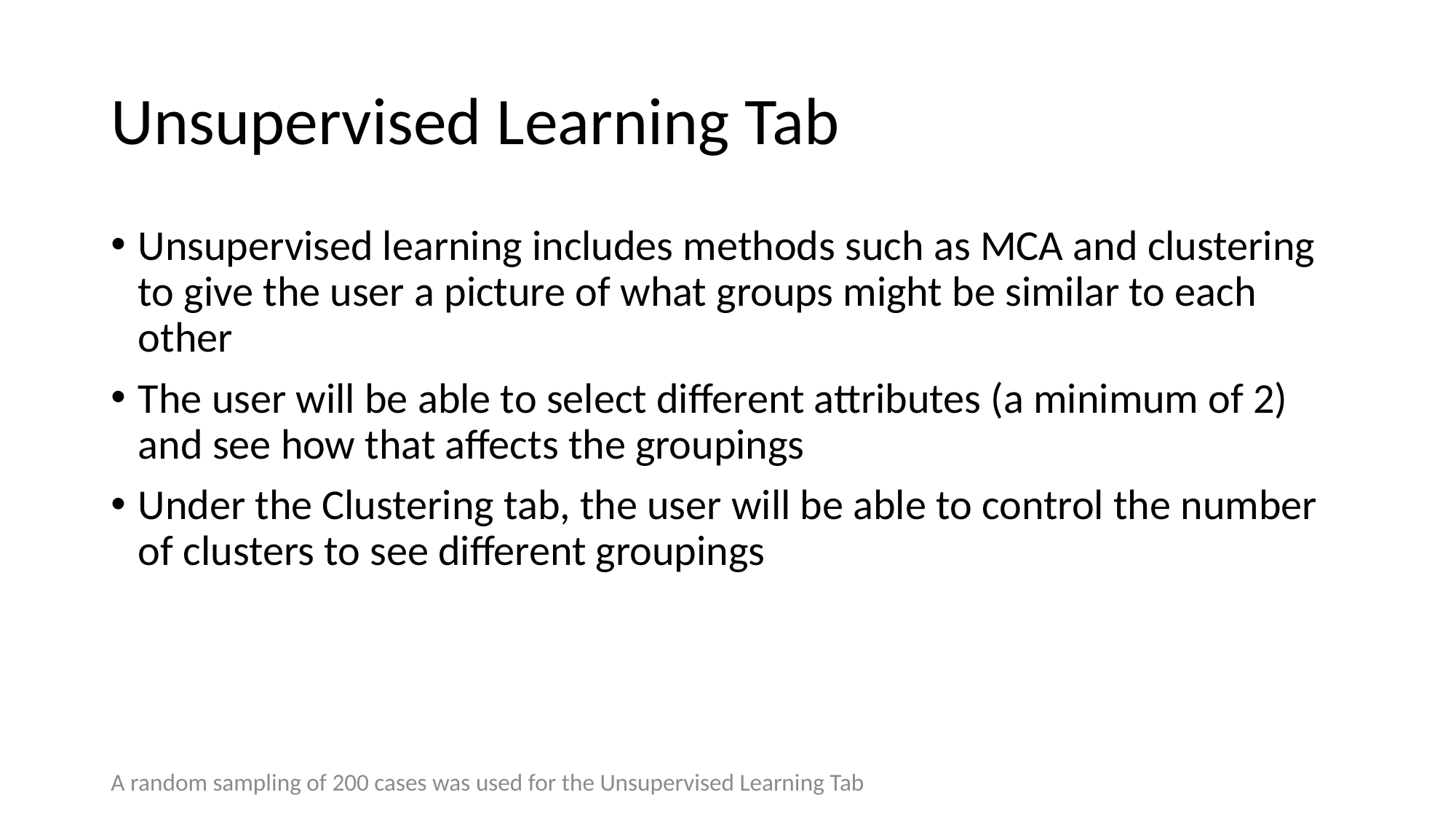

# Unsupervised Learning Tab
Unsupervised learning includes methods such as MCA and clustering to give the user a picture of what groups might be similar to each other
The user will be able to select different attributes (a minimum of 2) and see how that affects the groupings
Under the Clustering tab, the user will be able to control the number of clusters to see different groupings
A random sampling of 200 cases was used for the Unsupervised Learning Tab